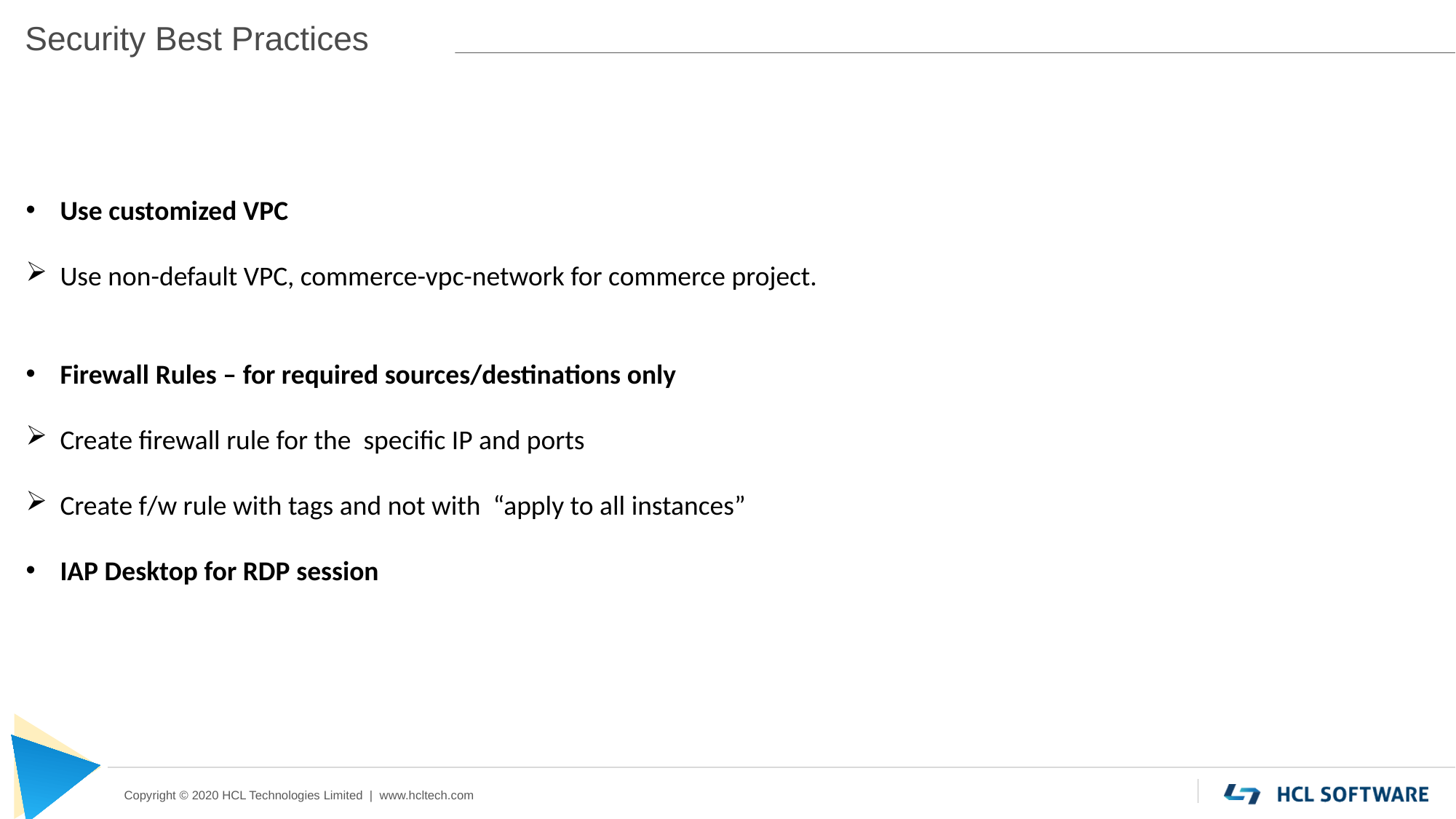

# Security Best Practices
Use customized VPC

Use non-default VPC, commerce-vpc-network for commerce project.

Firewall Rules – for required sources/destinations only

Create firewall rule for the  specific IP and ports

Create f/w rule with tags and not with  “apply to all instances”

IAP Desktop for RDP session